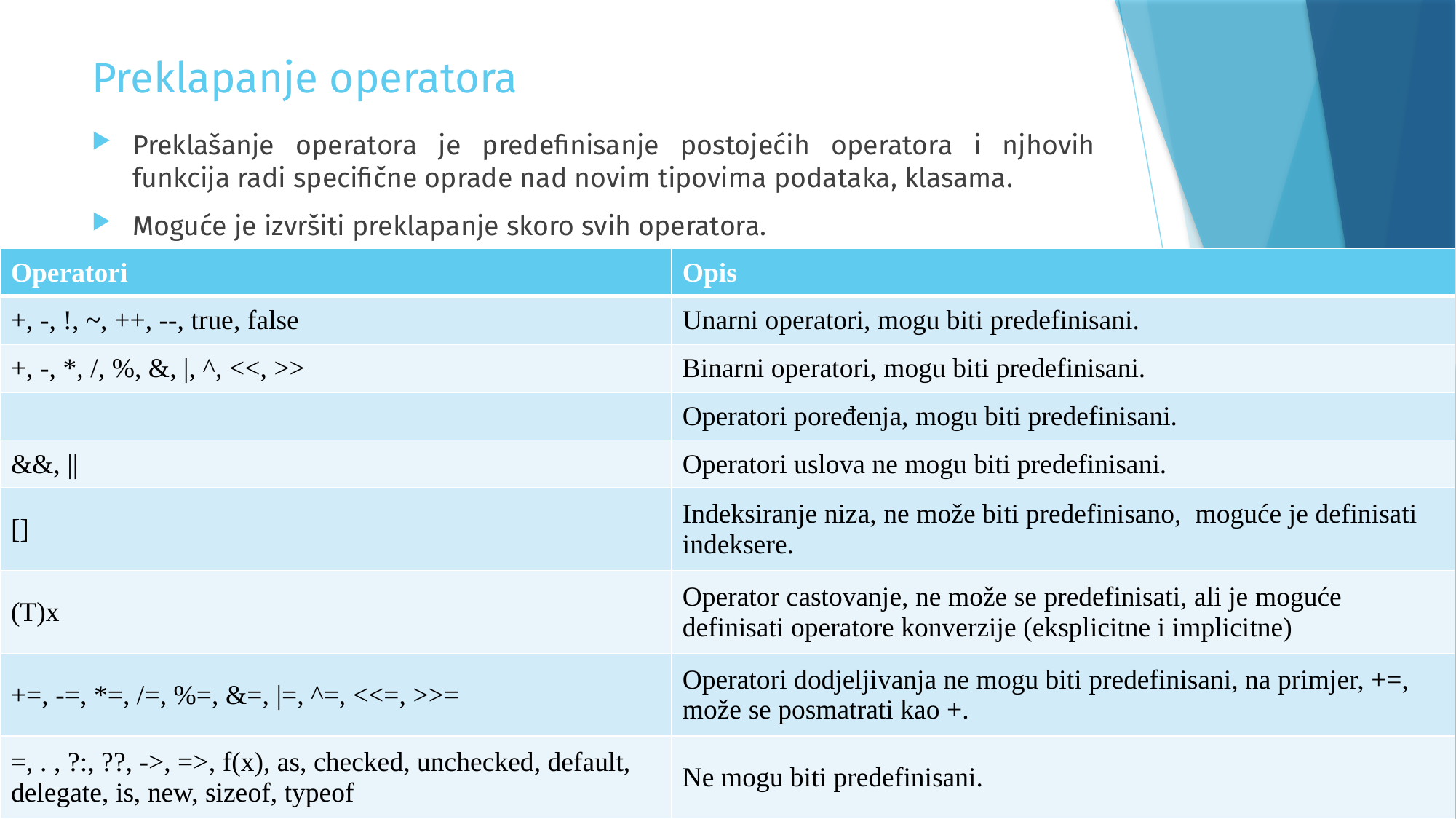

# Preklapanje operatora
Preklašanje operatora je predefinisanje postojećih operatora i njhovih funkcija radi specifične oprade nad novim tipovima podataka, klasama.
Moguće je izvršiti preklapanje skoro svih operatora.

| Operatori | Opis |
| --- | --- |
| +, -, !, ~, ++, --, true, false | Unarni operatori, mogu biti predefinisani. |
| +, -, \*, /, %, &, |, ^, <<, >> | Binarni operatori, mogu biti predefinisani. |
|  | Operatori poređenja, mogu biti predefinisani. |
| &&, || | Operatori uslova ne mogu biti predefinisani. |
| [] | Indeksiranje niza, ne može biti predefinisano, moguće je definisati indeksere. |
| (T)x | Operator castovanje, ne može se predefinisati, ali je moguće definisati operatore konverzije (eksplicitne i implicitne) |
| +=, -=, \*=, /=, %=, &=, |=, ^=, <<=, >>= | Operatori dodjeljivanja ne mogu biti predefinisani, na primjer, +=, može se posmatrati kao +. |
| =, . , ?:, ??, ->, =>, f(x), as, checked, unchecked, default, delegate, is, new, sizeof, typeof | Ne mogu biti predefinisani. |